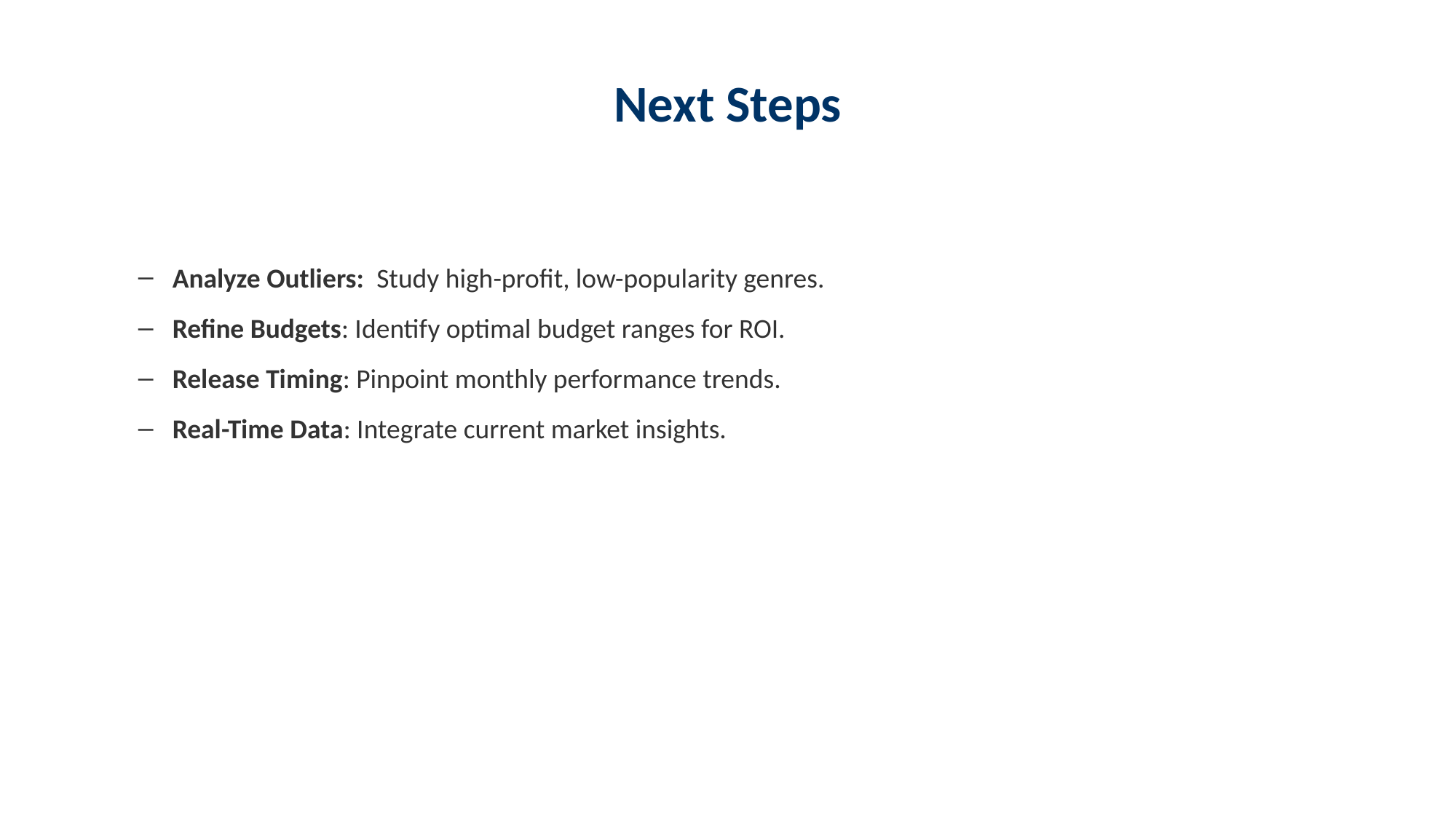

# Next Steps

Analyze Outliers:  Study high-profit, low-popularity genres.
Refine Budgets: Identify optimal budget ranges for ROI.
Release Timing: Pinpoint monthly performance trends.
Real-Time Data: Integrate current market insights.